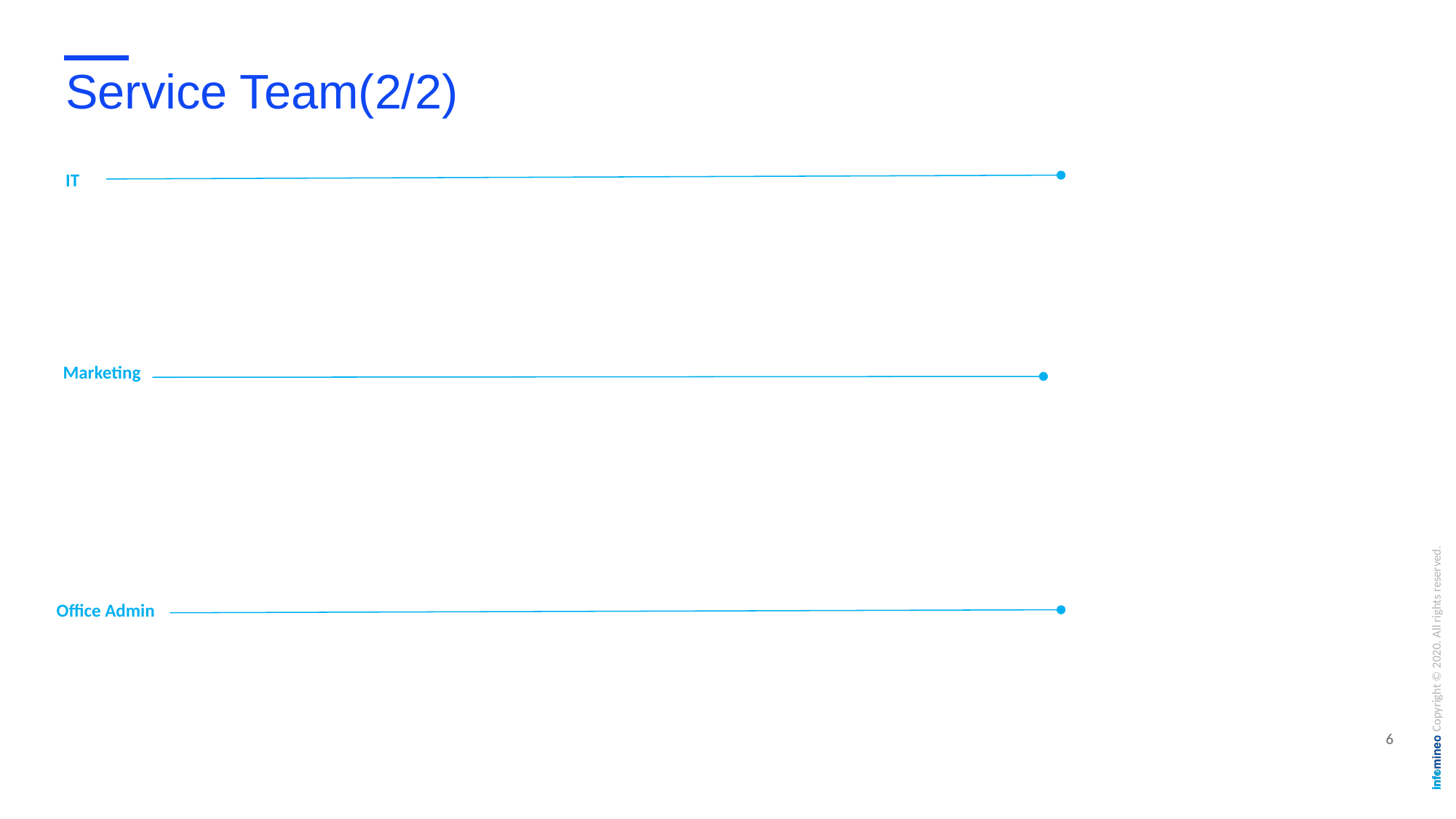

# Service Team(2/2)
IT
Marketing
Office Admin
6
6